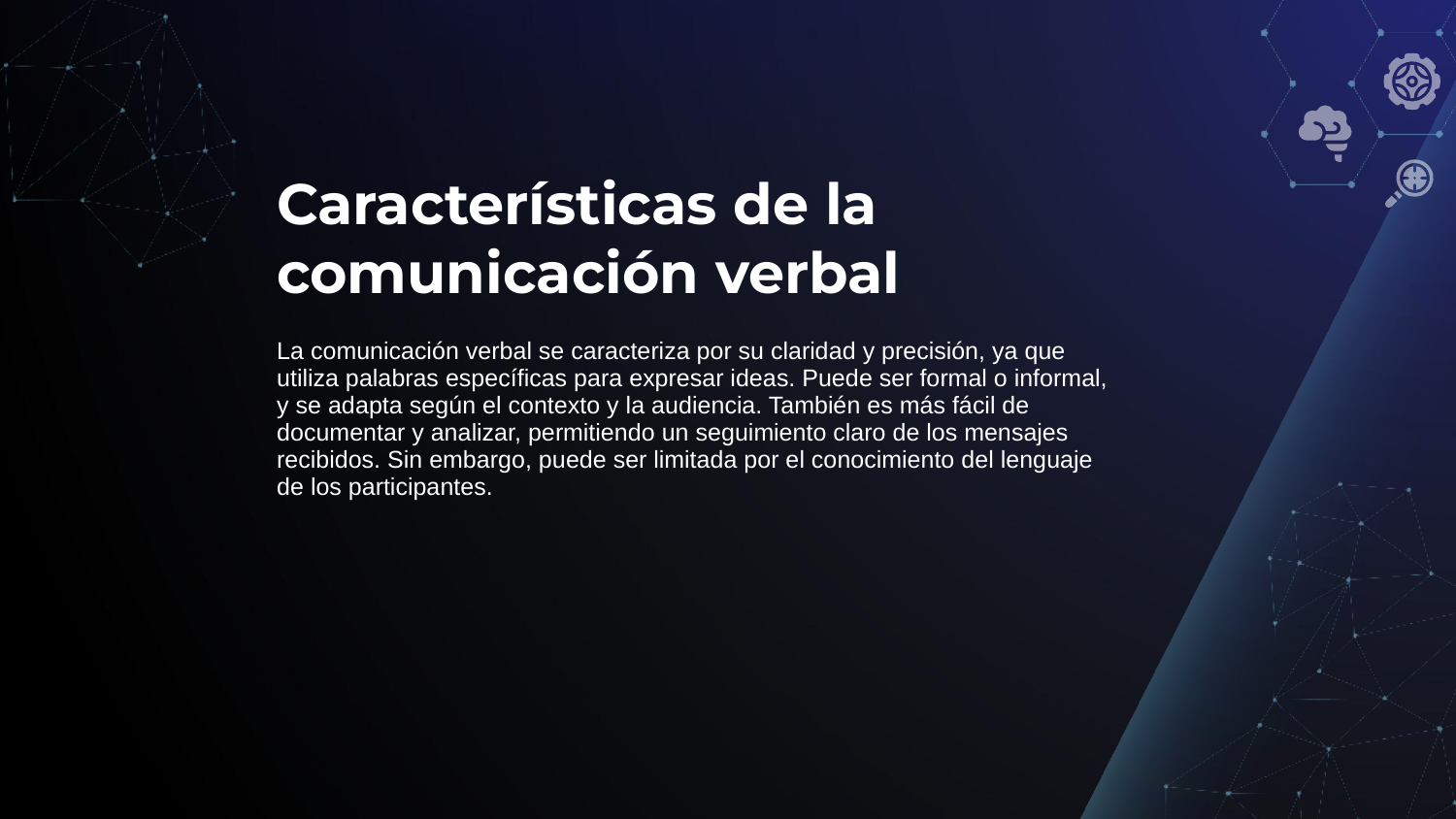

Características de la comunicación verbal
La comunicación verbal se caracteriza por su claridad y precisión, ya que utiliza palabras específicas para expresar ideas. Puede ser formal o informal, y se adapta según el contexto y la audiencia. También es más fácil de documentar y analizar, permitiendo un seguimiento claro de los mensajes recibidos. Sin embargo, puede ser limitada por el conocimiento del lenguaje de los participantes.